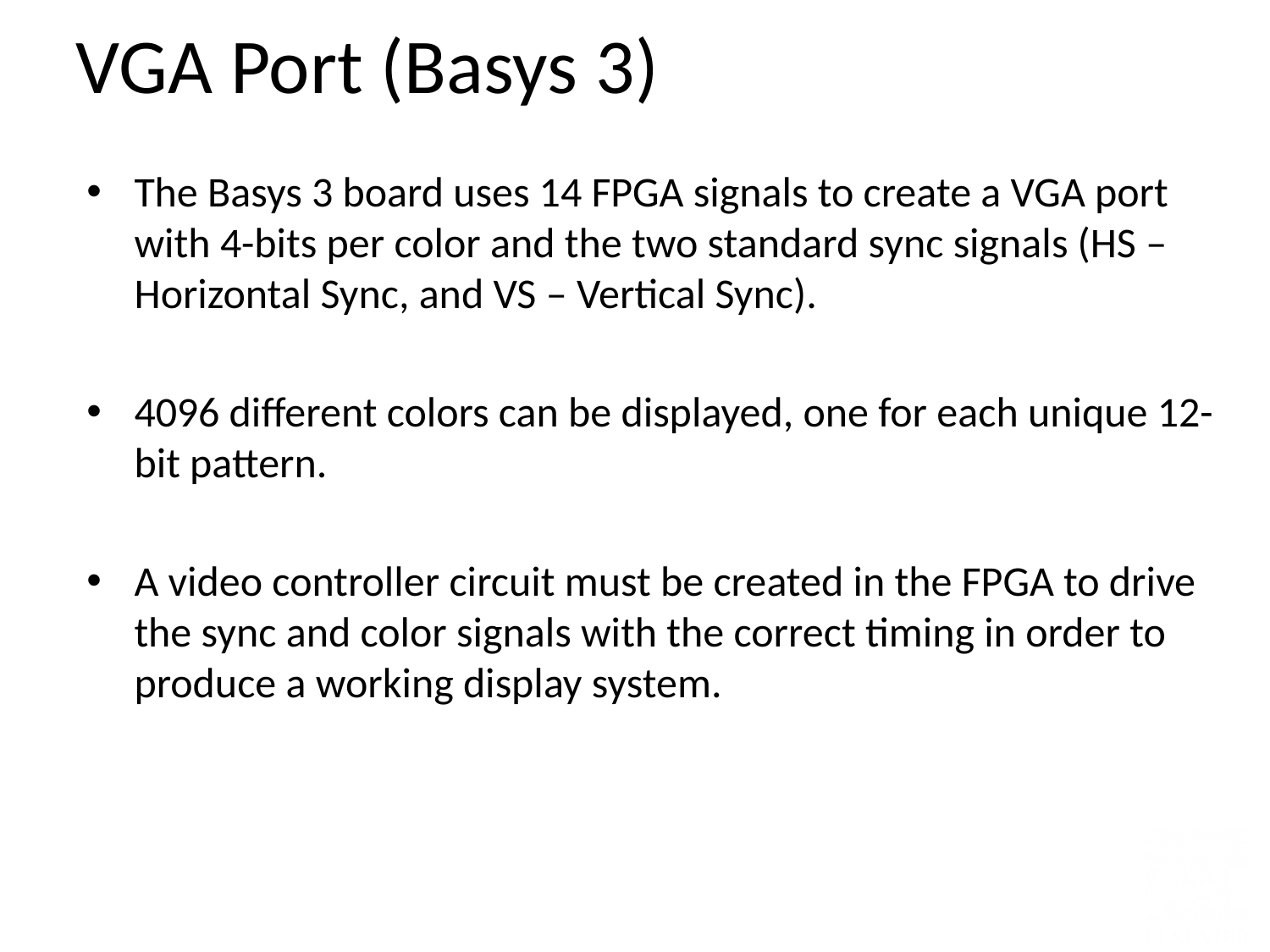

VGA Port (Basys 3)

The Basys 3 board uses 14 FPGA signals to create a VGA port with 4-bits per color and the two standard sync signals (HS – Horizontal Sync, and VS – Vertical Sync).

4096 different colors can be displayed, one for each unique 12-bit pattern.

A video controller circuit must be created in the FPGA to drive the sync and color signals with the correct timing in order to produce a working display system.